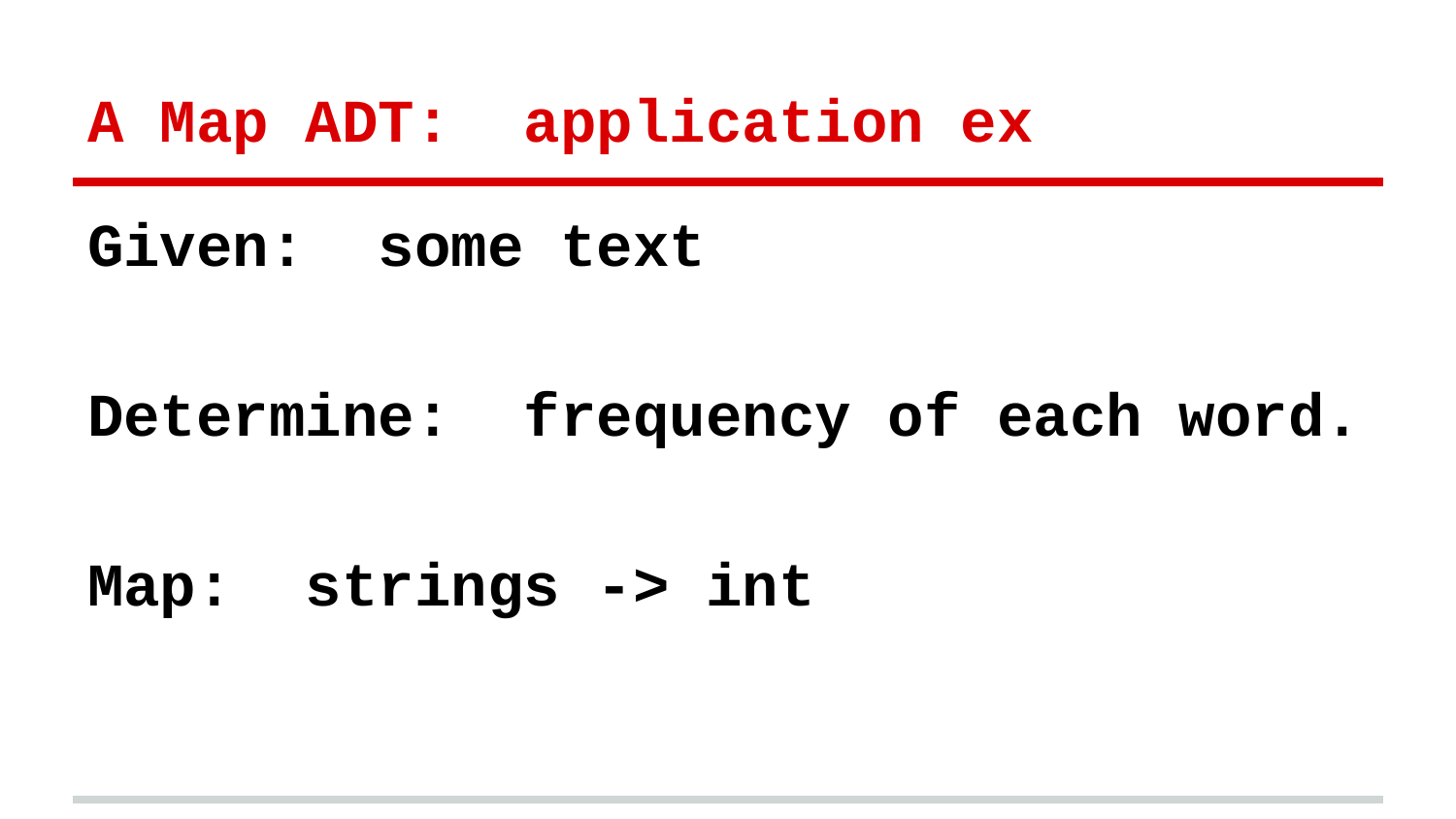

# A Map ADT:  application ex
Given:  some text

Determine:  frequency of each word.

Map:  strings -> int